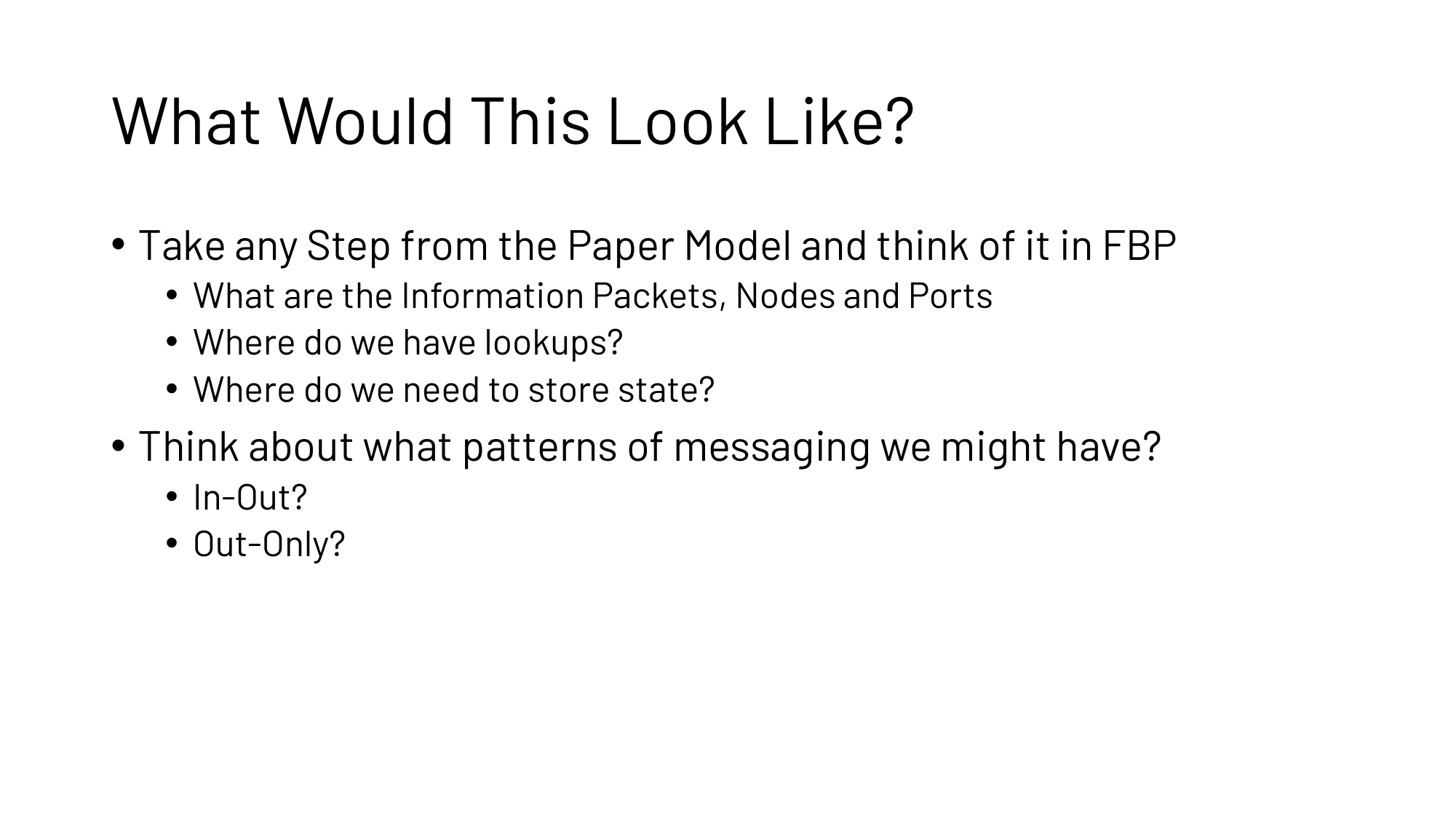

# What Would This Look Like?
Take any Step from the Paper Model and think of it in FBP
What are the Information Packets, Nodes and Ports
Where do we have lookups?
Where do we need to store state?
Think about what patterns of messaging we might have?
In-Out?
Out-Only?